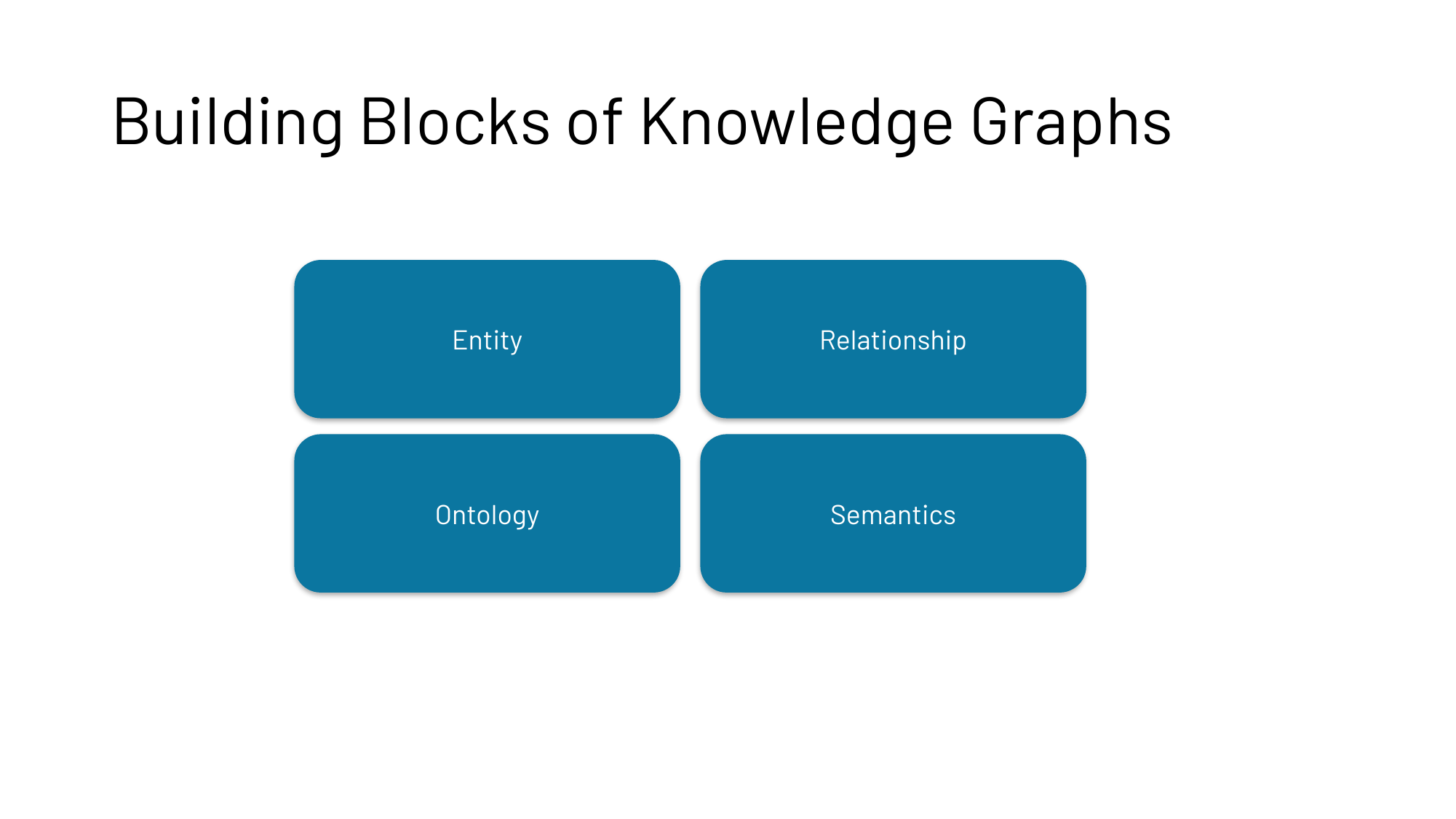

# Building Blocks of Knowledge Graphs

Relationship
Entity
Ontology
Semantics